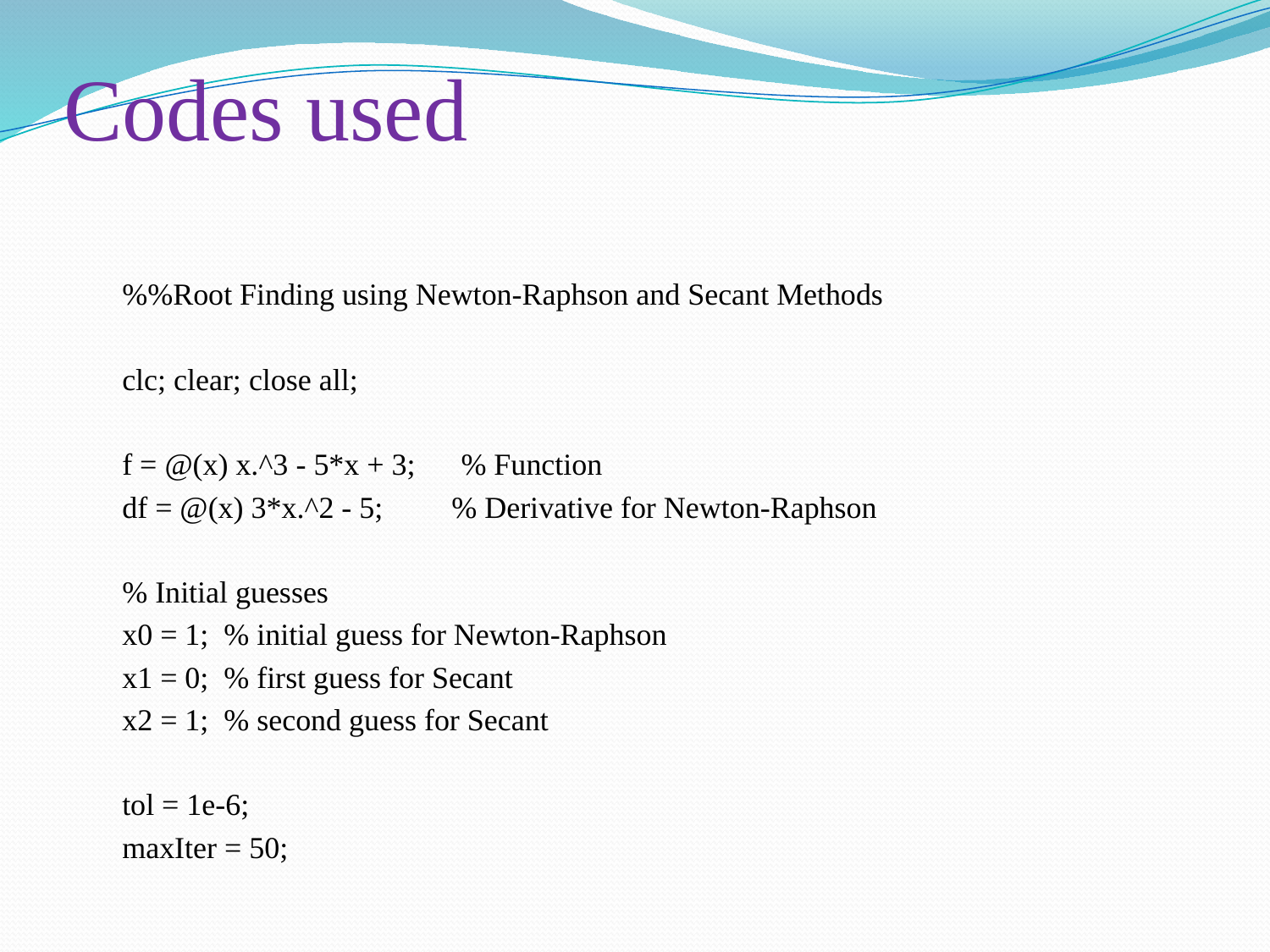

# Codes used
%%Root Finding using Newton-Raphson and Secant Methods

clc; clear; close all;

f = @(x) x.^3 - 5*x + 3;      % Function
df = @(x) 3*x.^2 - 5;         % Derivative for Newton-Raphson

% Initial guesses
x0 = 1;  % initial guess for Newton-Raphson
x1 = 0;  % first guess for Secant
x2 = 1;  % second guess for Secant

tol = 1e-6;
maxIter = 50;